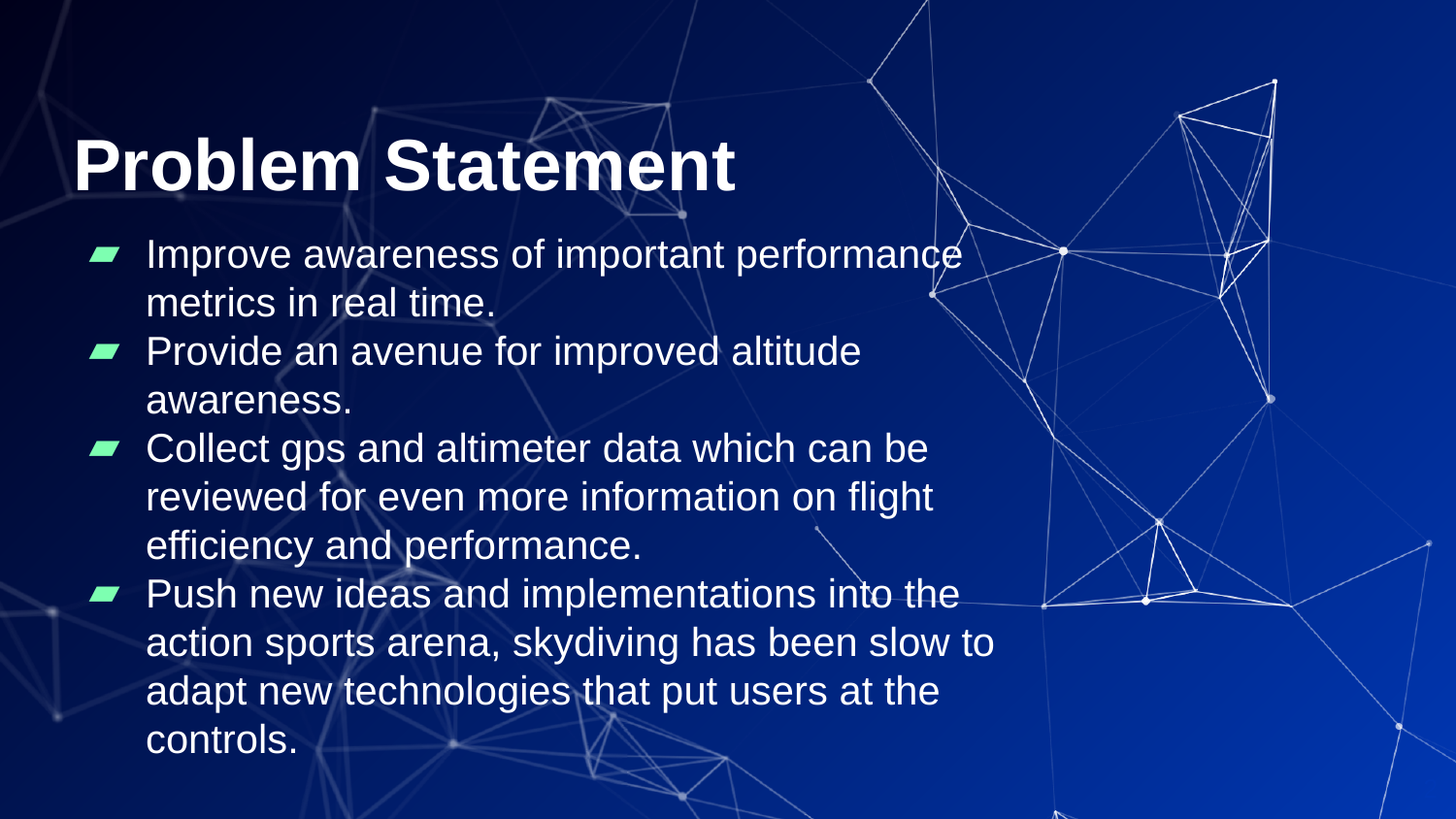

# Problem Statement
Improve awareness of important performance metrics in real time.
Provide an avenue for improved altitude awareness.
Collect gps and altimeter data which can be reviewed for even more information on flight efficiency and performance.
Push new ideas and implementations into the action sports arena, skydiving has been slow to adapt new technologies that put users at the controls.
2